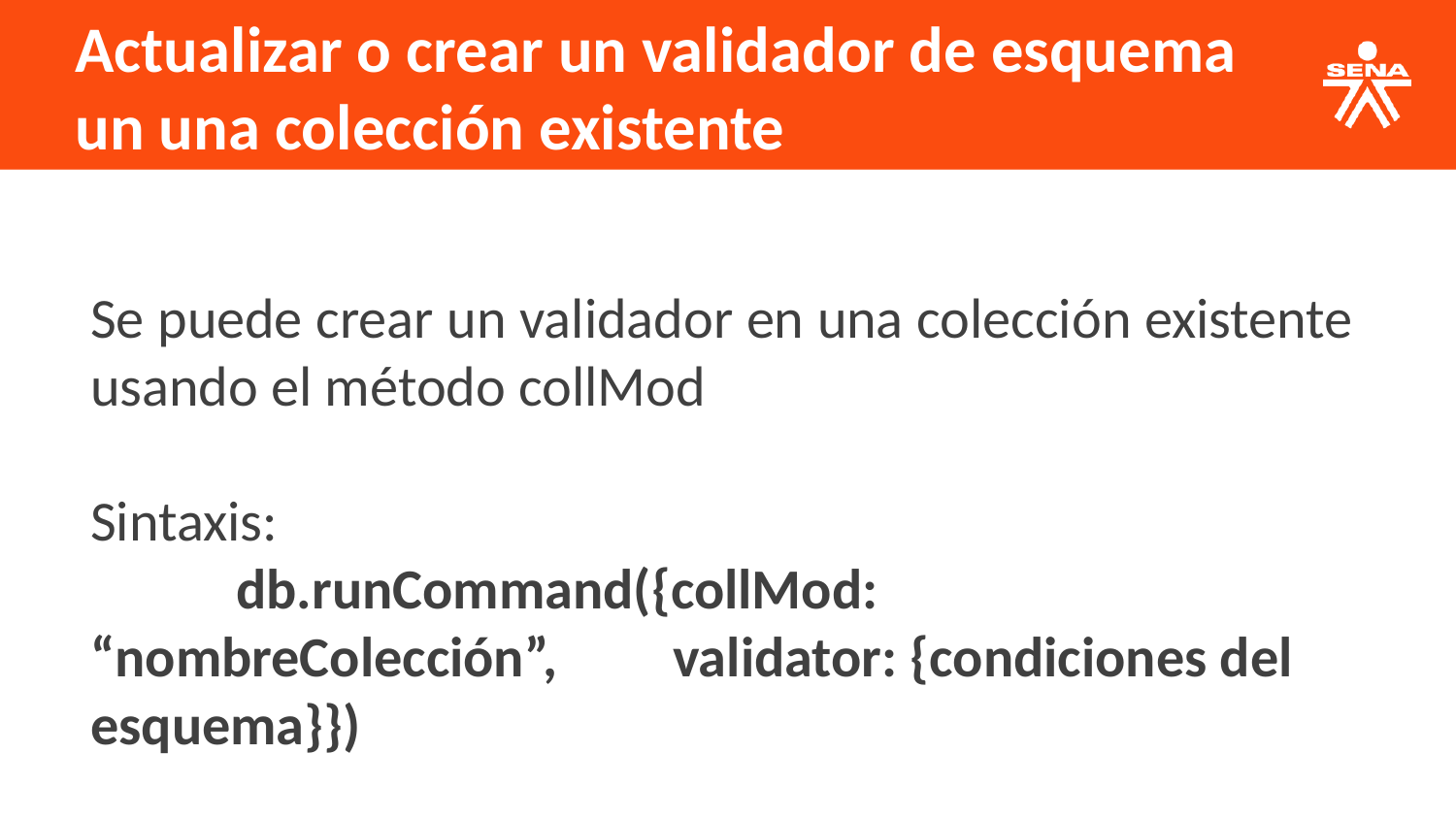

Actualizar o crear un validador de esquema un una colección existente
Se puede crear un validador en una colección existente usando el método collMod

Sintaxis:
	db.runCommand({collMod: “nombreColección”, 	validator: {condiciones del esquema}})